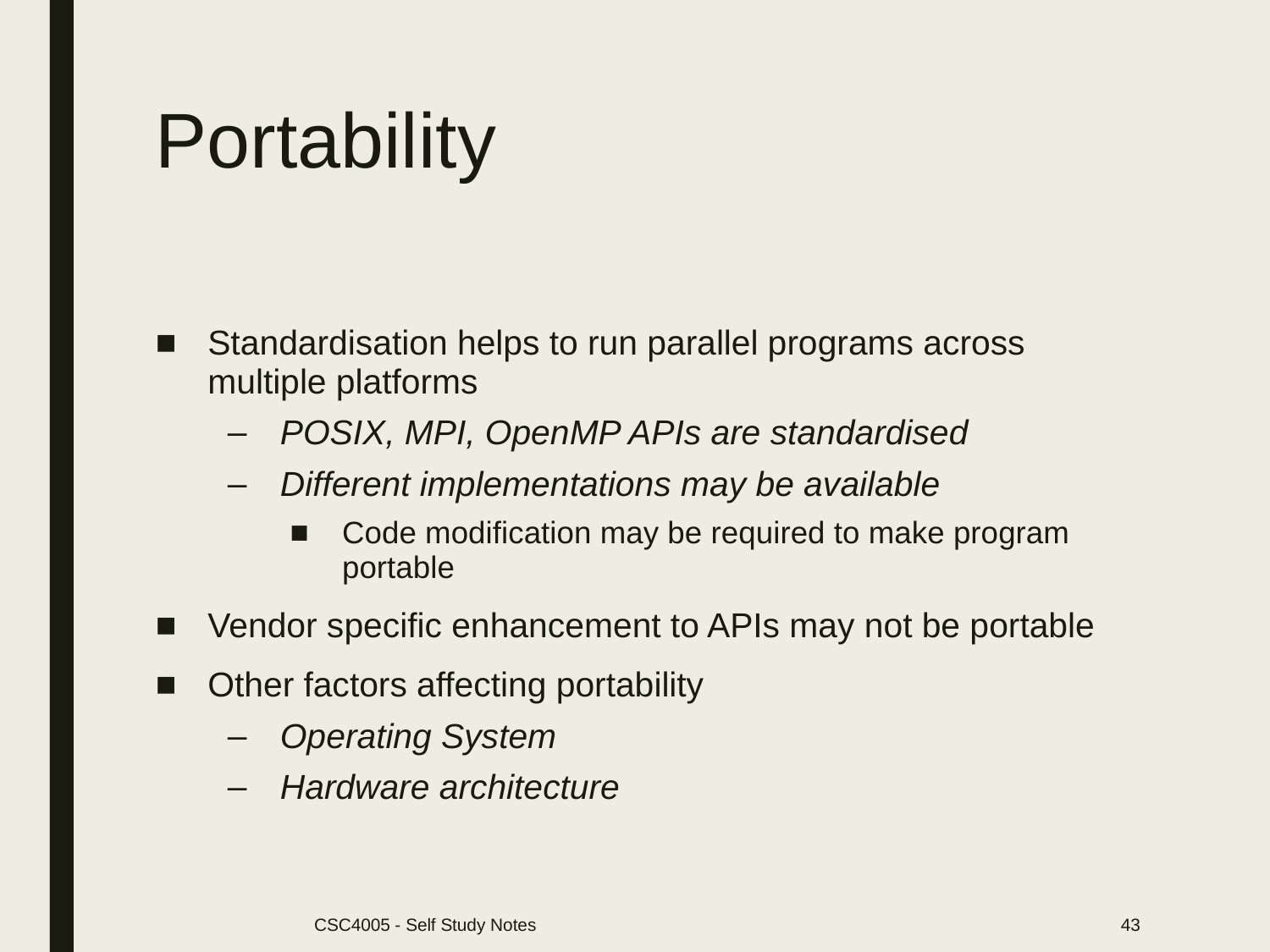

# Portability
Standardisation helps to run parallel programs across multiple platforms
POSIX, MPI, OpenMP APIs are standardised
Different implementations may be available
Code modification may be required to make program portable
Vendor specific enhancement to APIs may not be portable
Other factors affecting portability
Operating System
Hardware architecture

CSC4005 - Self Study Notes
43